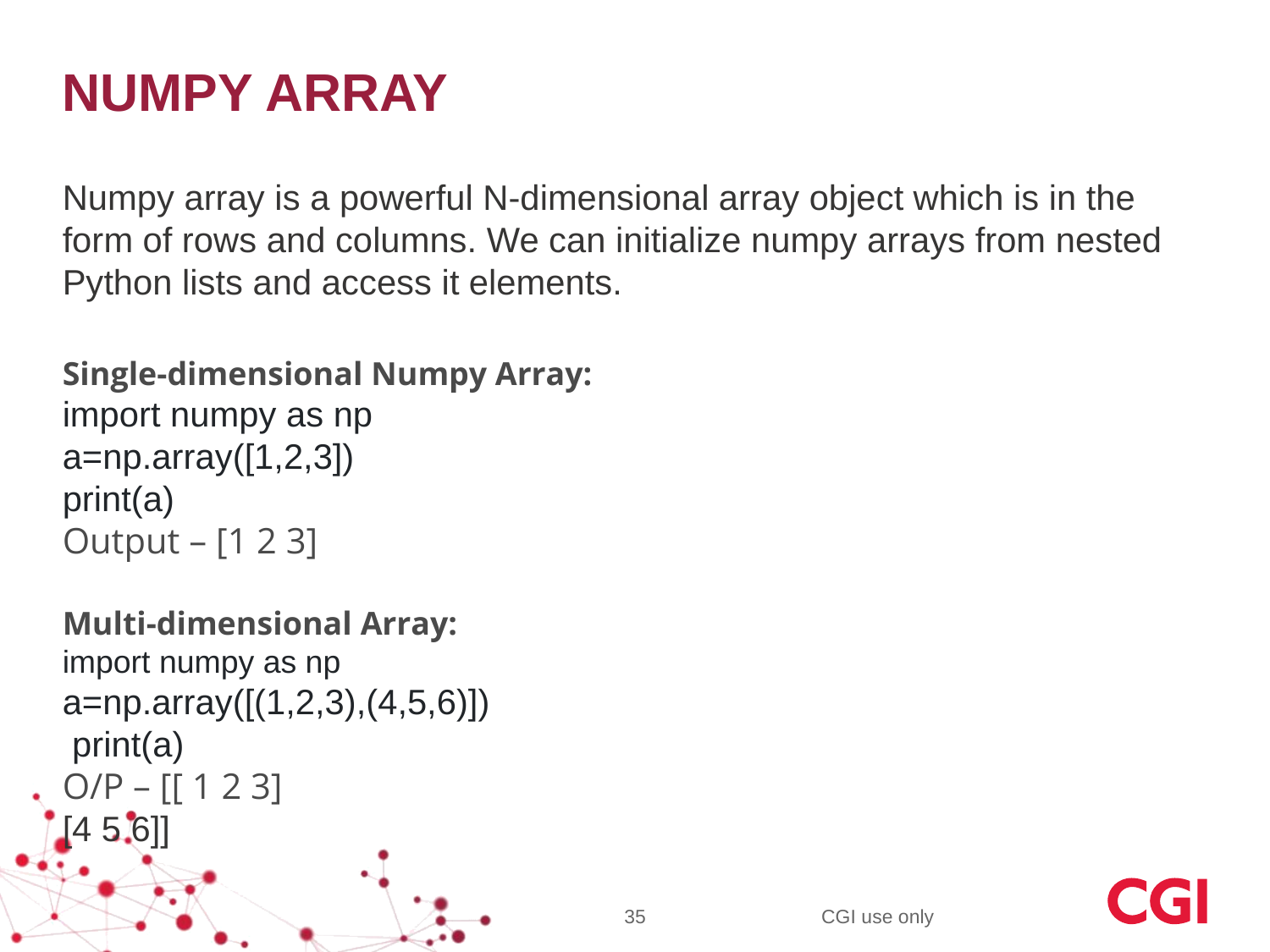

# NUMPY ARRAY
Numpy array is a powerful N-dimensional array object which is in the form of rows and columns. We can initialize numpy arrays from nested Python lists and access it elements.

Single-dimensional Numpy Array:
import numpy as np
a=np.array([1,2,3])
print(a)
Output – [1 2 3]

Multi-dimensional Array:
import numpy as np
a=np.array([(1,2,3),(4,5,6)])
 print(a)
O/P – [[ 1 2 3]
[4 5 6]]

35